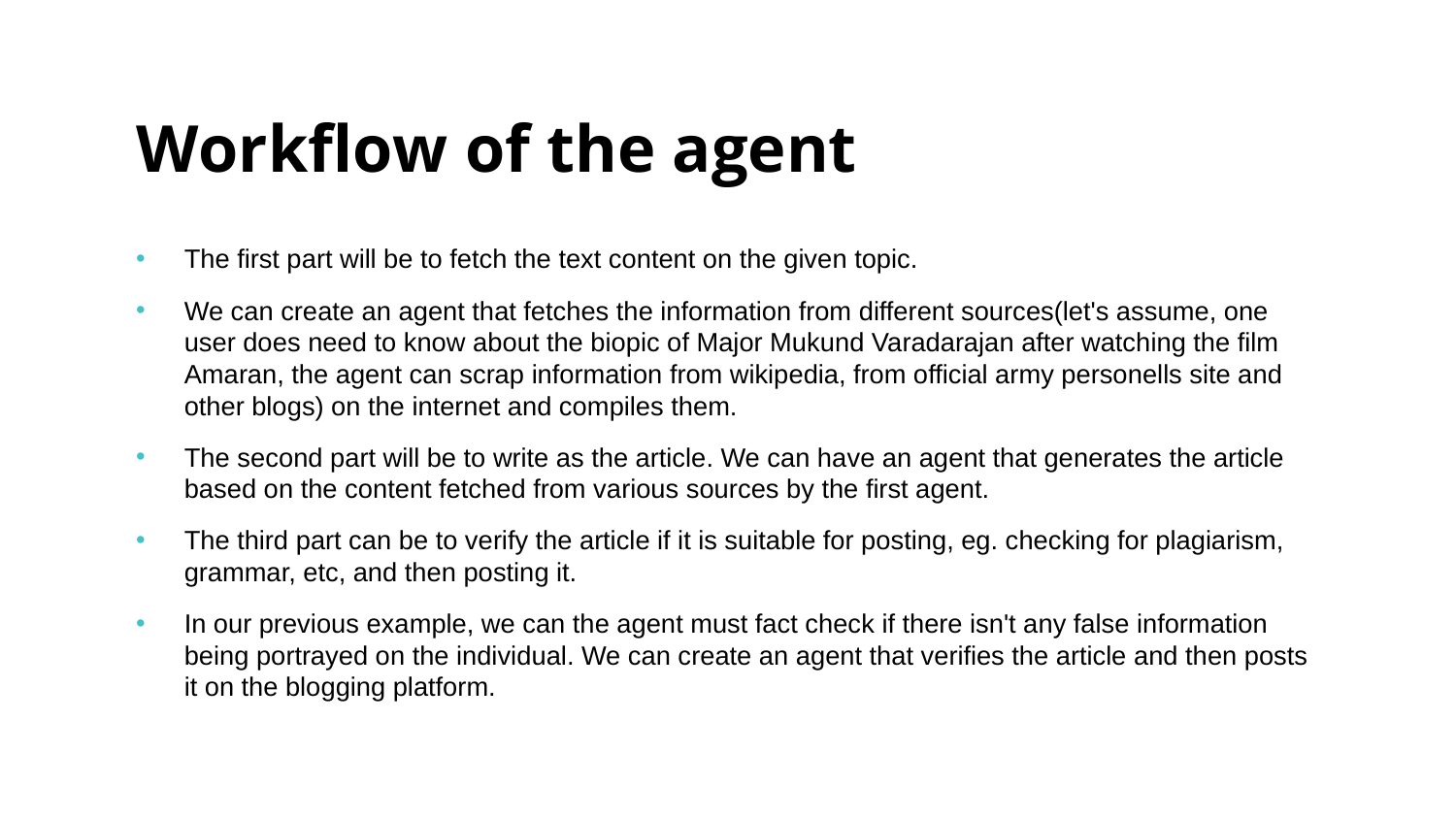

# Workflow of the agent
The first part will be to fetch the text content on the given topic.
We can create an agent that fetches the information from different sources(let's assume, one user does need to know about the biopic of Major Mukund Varadarajan after watching the film Amaran, the agent can scrap information from wikipedia, from official army personells site and other blogs) on the internet and compiles them.
The second part will be to write as the article. We can have an agent that generates the article based on the content fetched from various sources by the first agent.
The third part can be to verify the article if it is suitable for posting, eg. checking for plagiarism, grammar, etc, and then posting it.
In our previous example, we can the agent must fact check if there isn't any false information being portrayed on the individual. We can create an agent that verifies the article and then posts it on the blogging platform.